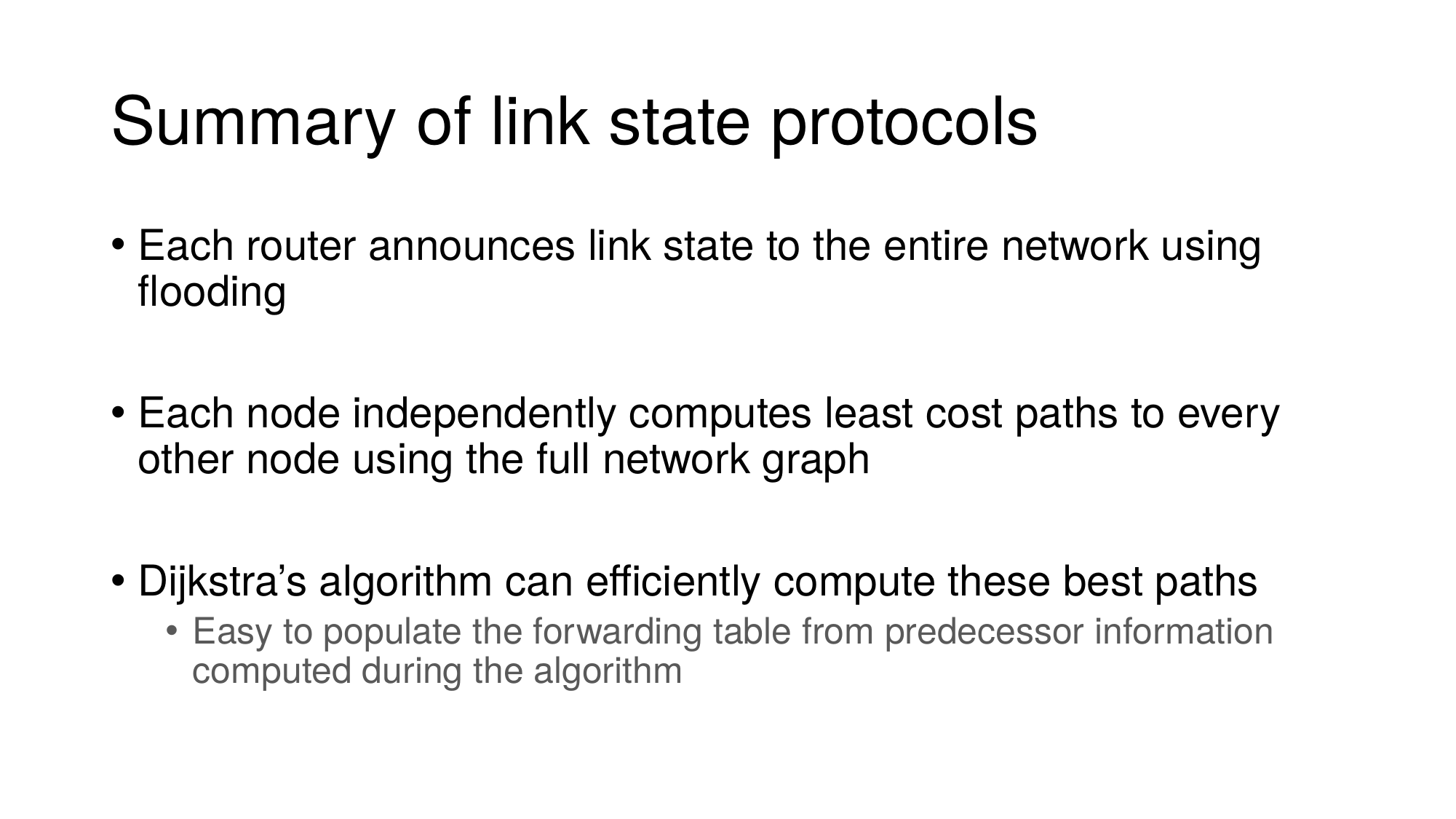

# Summary of link state protocols
Each router announces link state to the entire network using flooding

Each node independently computes least cost paths to every other node using the full network graph

Dijkstra’s algorithm can efficiently compute these best paths
Easy to populate the forwarding table from predecessor information computed during the algorithm